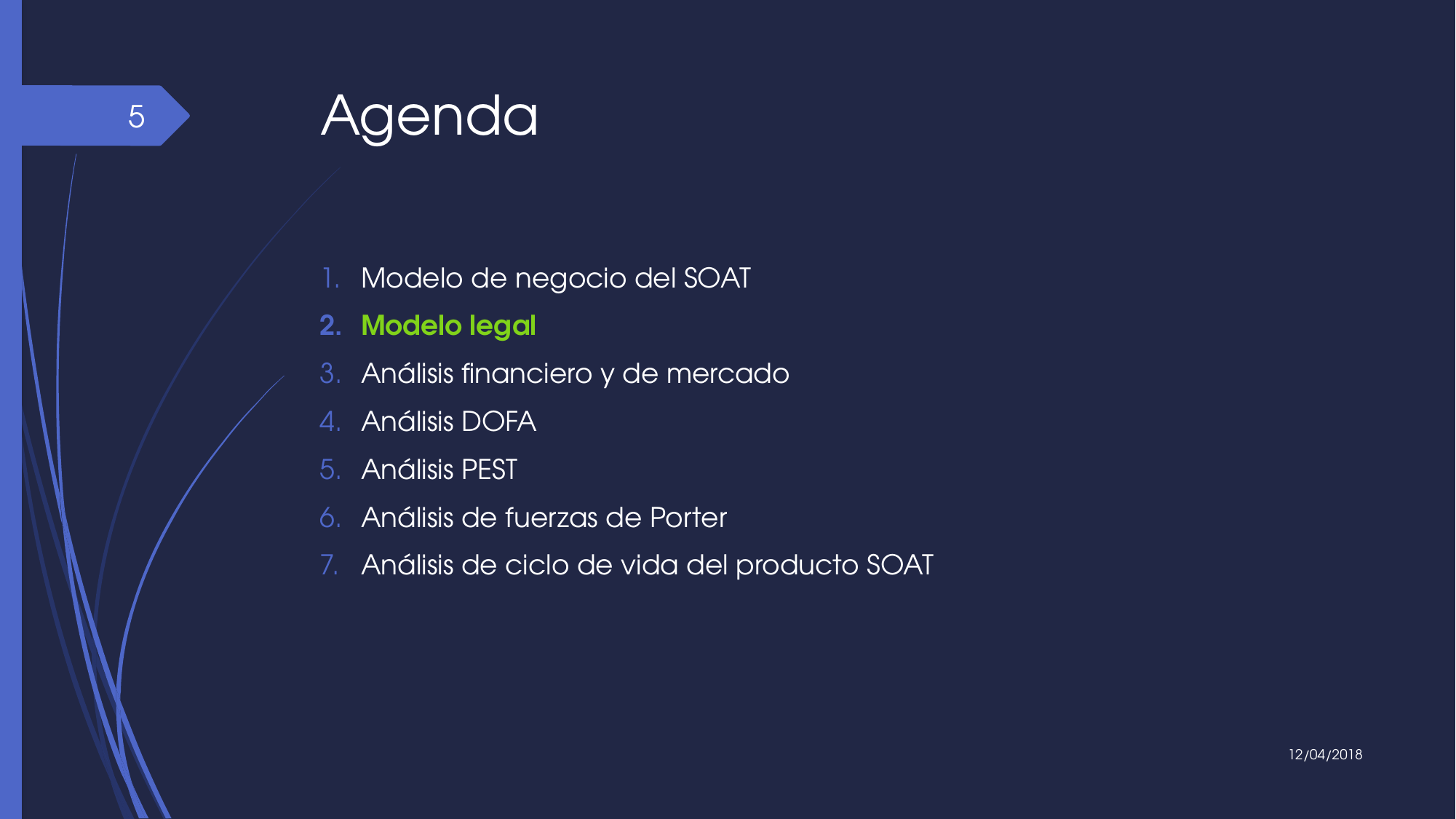

# Agenda
5
Modelo de negocio del SOAT
Modelo legal
Análisis financiero y de mercado
Análisis DOFA
Análisis PEST
Análisis de fuerzas de Porter
Análisis de ciclo de vida del producto SOAT
12/04/2018